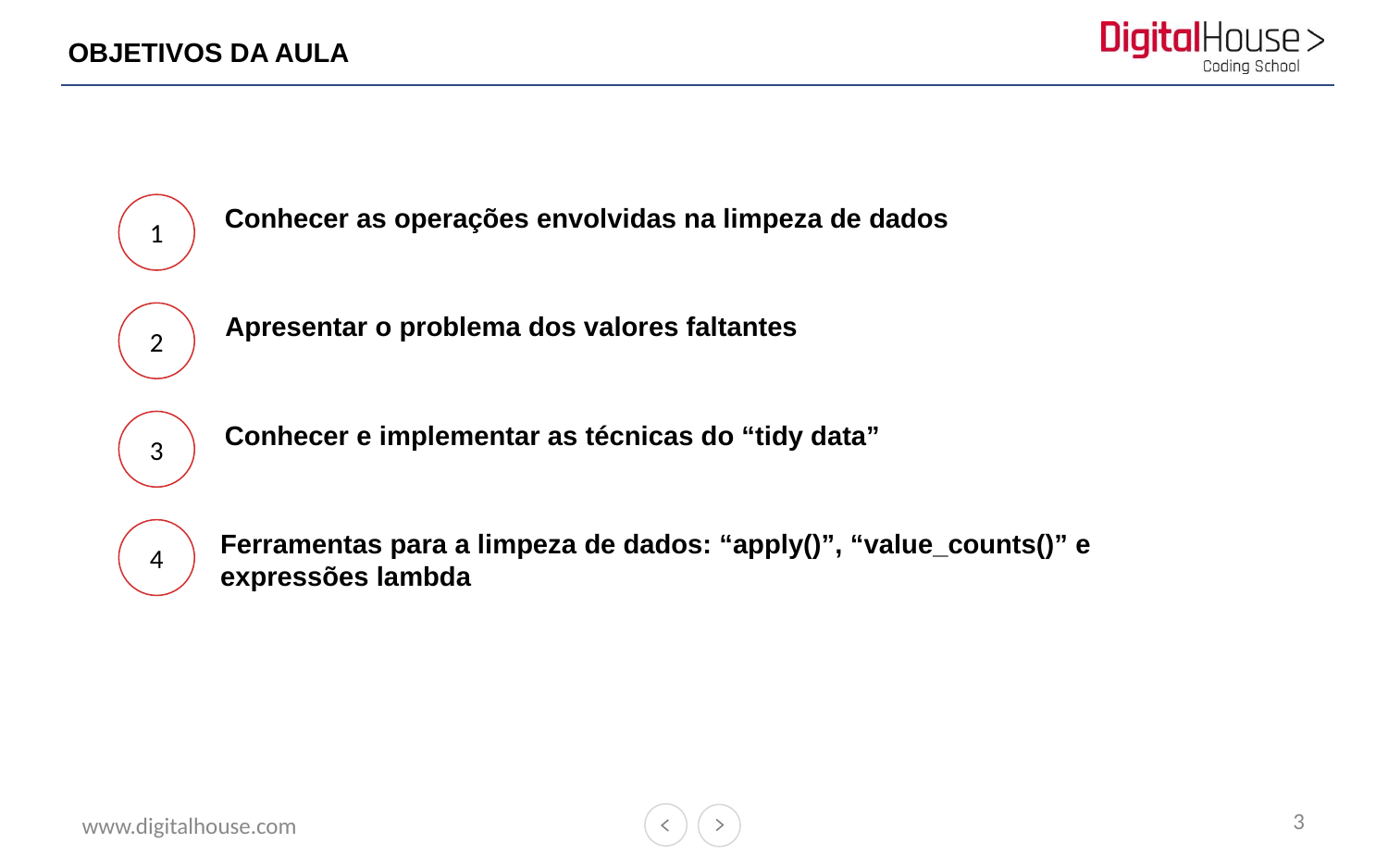

# OBJETIVOS DA AULA
1
Conhecer as operações envolvidas na limpeza de dados

Apresentar o problema dos valores faltantes

2
3
Conhecer e implementar as técnicas do “tidy data”

4
Ferramentas para a limpeza de dados: “apply()”, “value_counts()” e expressões lambda

3